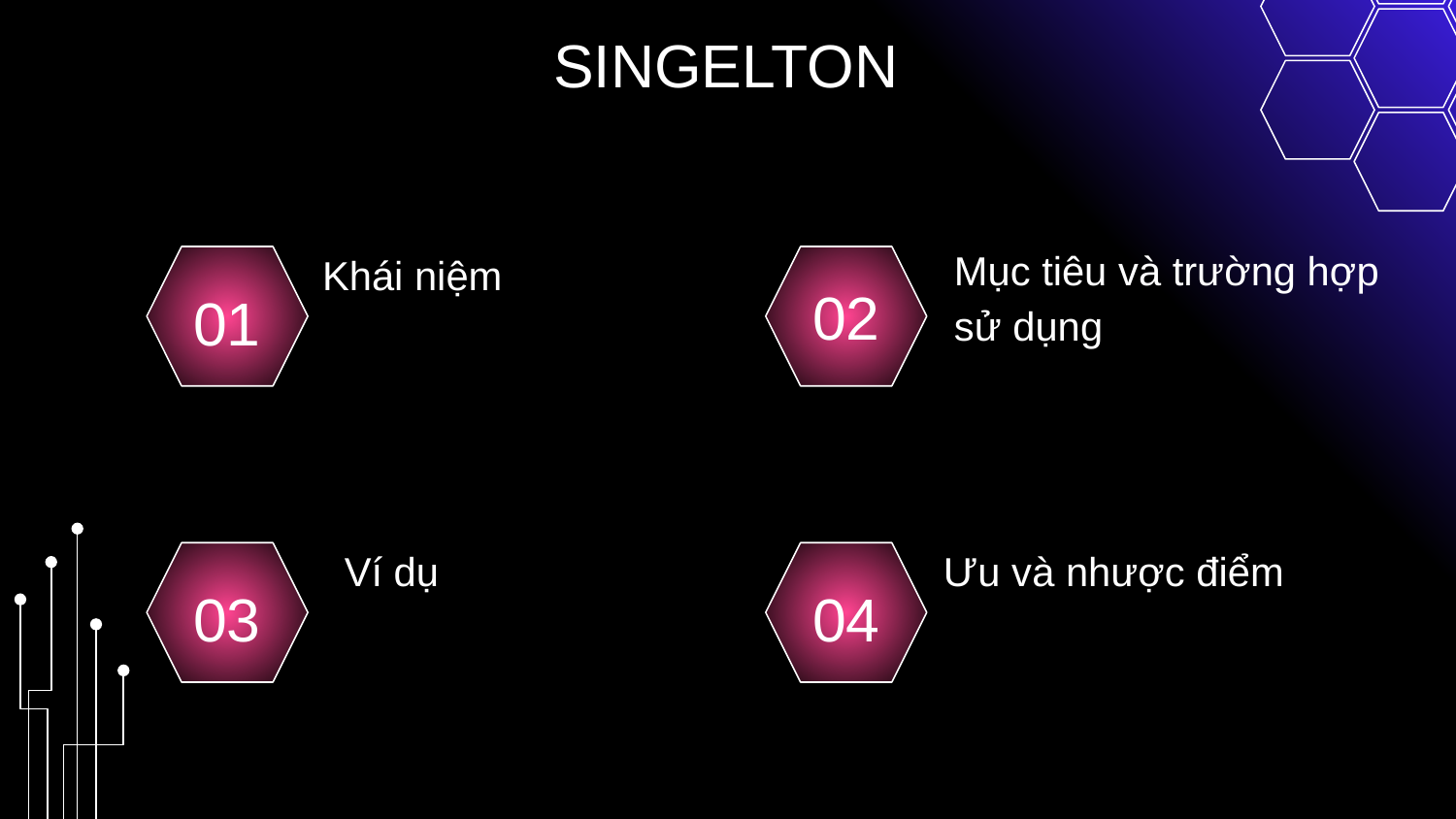

# SINGELTON
Khái niệm

01
02
Mục tiêu và trường hợp sử dụng
Ví dụ
Ưu và nhược điểm

03
04